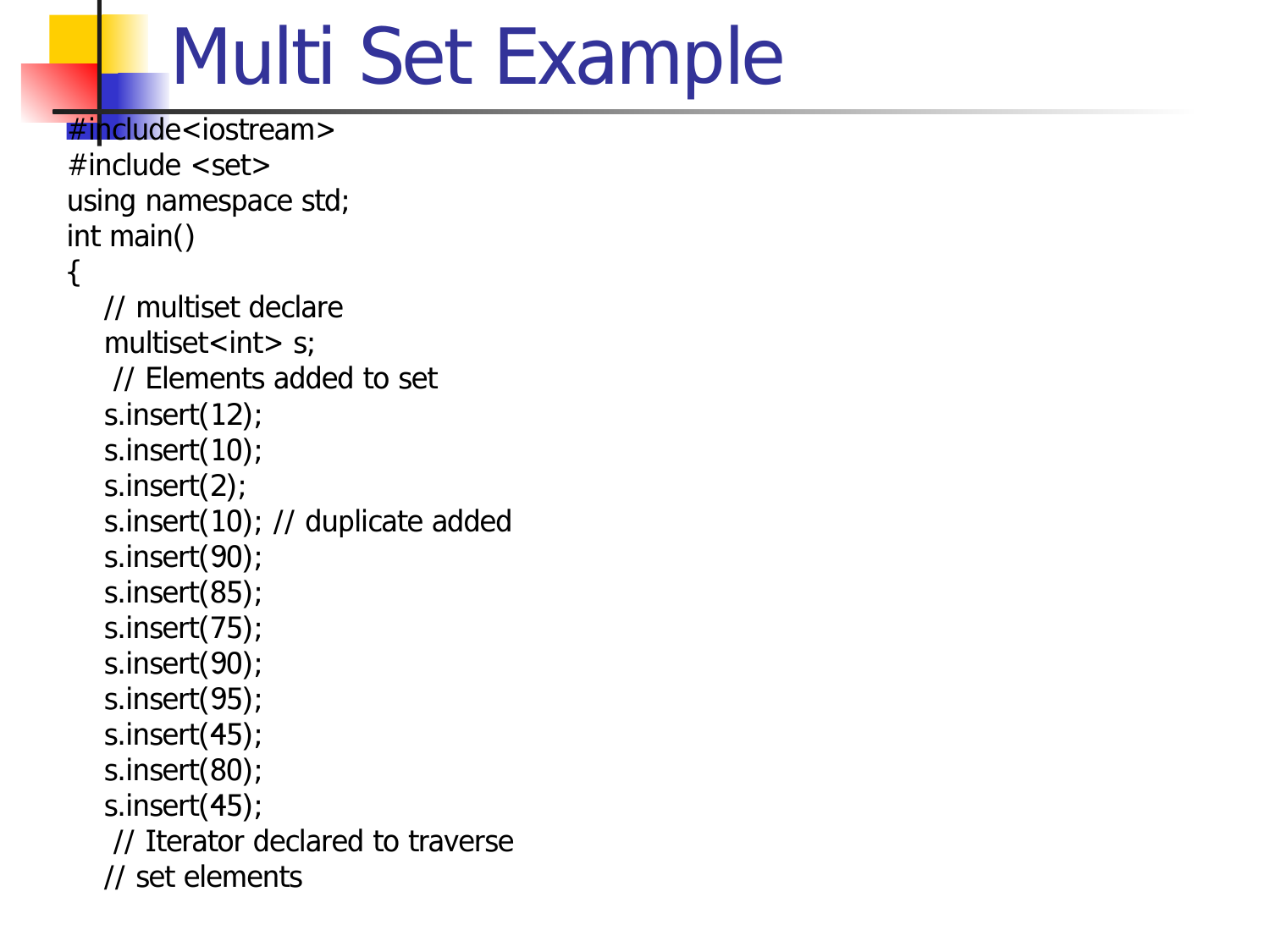

# Multi Set Example
#include<iostream>
#include <set>
using namespace std;
int main()
{
    // multiset declare
    multiset<int> s;
     // Elements added to set
    s.insert(12);
    s.insert(10);
    s.insert(2);
    s.insert(10); // duplicate added
    s.insert(90);
    s.insert(85);
    s.insert(75);
    s.insert(90);
    s.insert(95);
    s.insert(45);
    s.insert(80);
    s.insert(45);
     // Iterator declared to traverse
    // set elements

   multiset<int>::iterator it, it1, it2;
    cout << "Multiset elements duplicates here \n";
    for (it = s.begin(); it != s.end(); it++)
        cout << *it << ' ';
    cout << '\n';
    it1 = s.find(10);
    it2 = s.find(80);

    // elements from 10 to elements before 90
    // erased
    s.erase(it1, it2);

    cout << "Multiset Elements after erase:\n from 10 to 80";
    for (it = s.begin(); it != s.end(); it++)
        cout << *it << ' ';
 cout<<endl<<"number of elements with 90 as value "<<s.count(90);
    return 0;
}